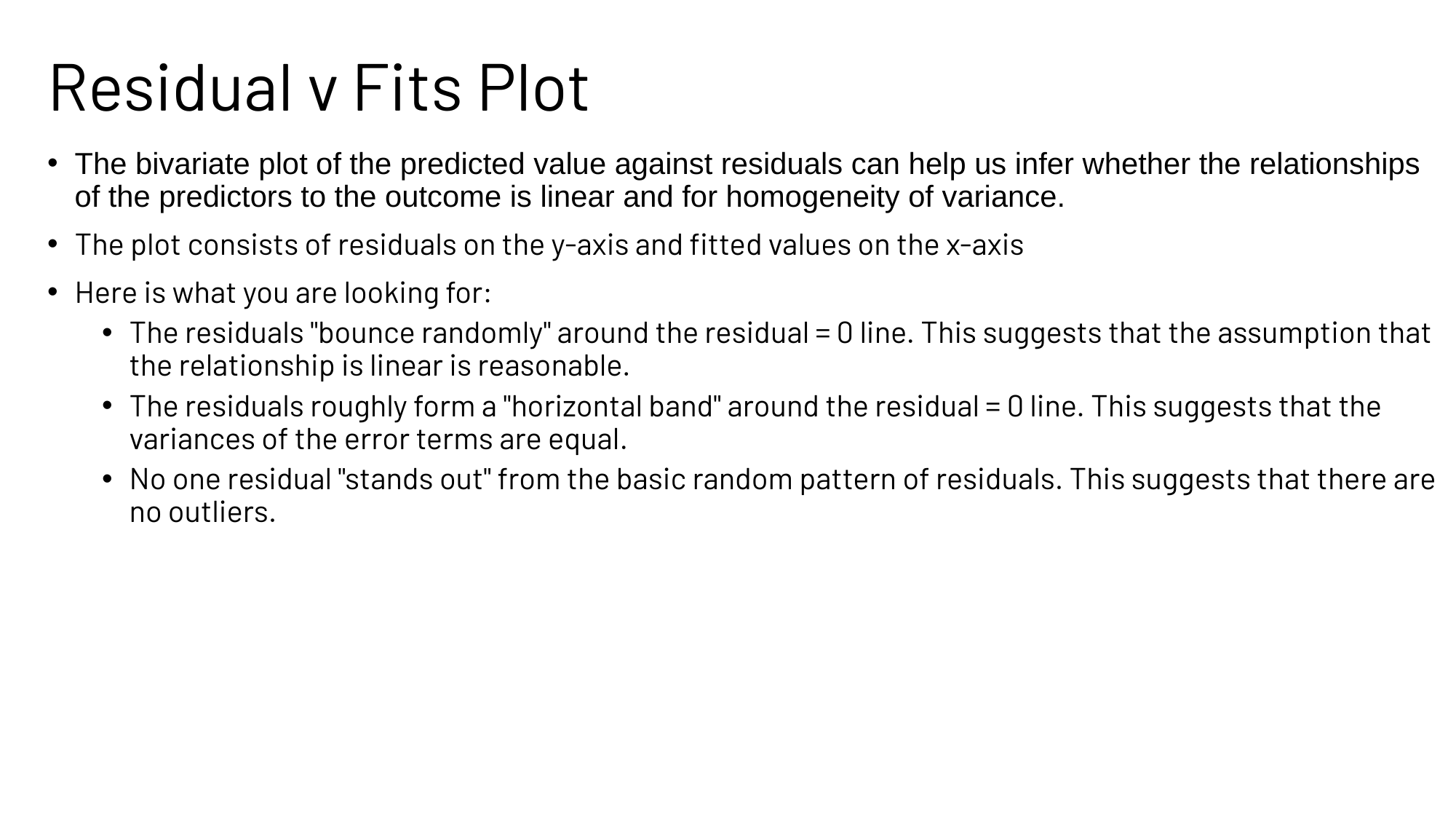

Residual v Fits Plot
The bivariate plot of the predicted value against residuals can help us infer whether the relationships of the predictors to the outcome is linear and for homogeneity of variance.
The plot consists of residuals on the y-axis and fitted values on the x-axis
Here is what you are looking for:
The residuals "bounce randomly" around the residual = 0 line. This suggests that the assumption that the relationship is linear is reasonable.
The residuals roughly form a "horizontal band" around the residual = 0 line. This suggests that the variances of the error terms are equal.
No one residual "stands out" from the basic random pattern of residuals. This suggests that there are no outliers.